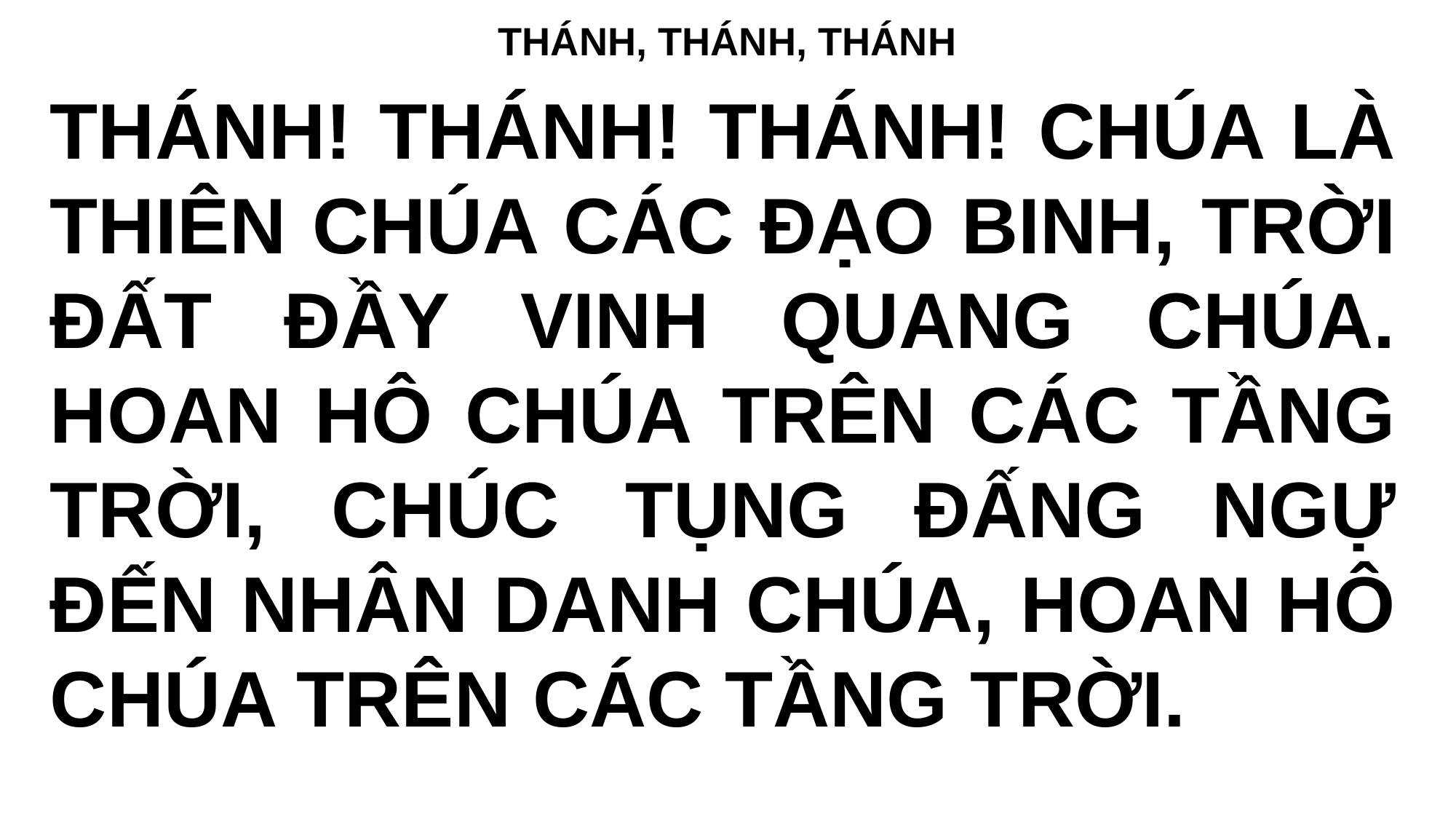

# THÁNH, THÁNH, THÁNH
THÁNH! THÁNH! THÁNH! CHÚA LÀ THIÊN CHÚA CÁC ĐẠO BINH, TRỜI ĐẤT ĐẦY VINH QUANG CHÚA. HOAN HÔ CHÚA TRÊN CÁC TẦNG TRỜI, CHÚC TỤNG ĐẤNG NGỰ ĐẾN NHÂN DANH CHÚA, HOAN HÔ CHÚA TRÊN CÁC TẦNG TRỜI.